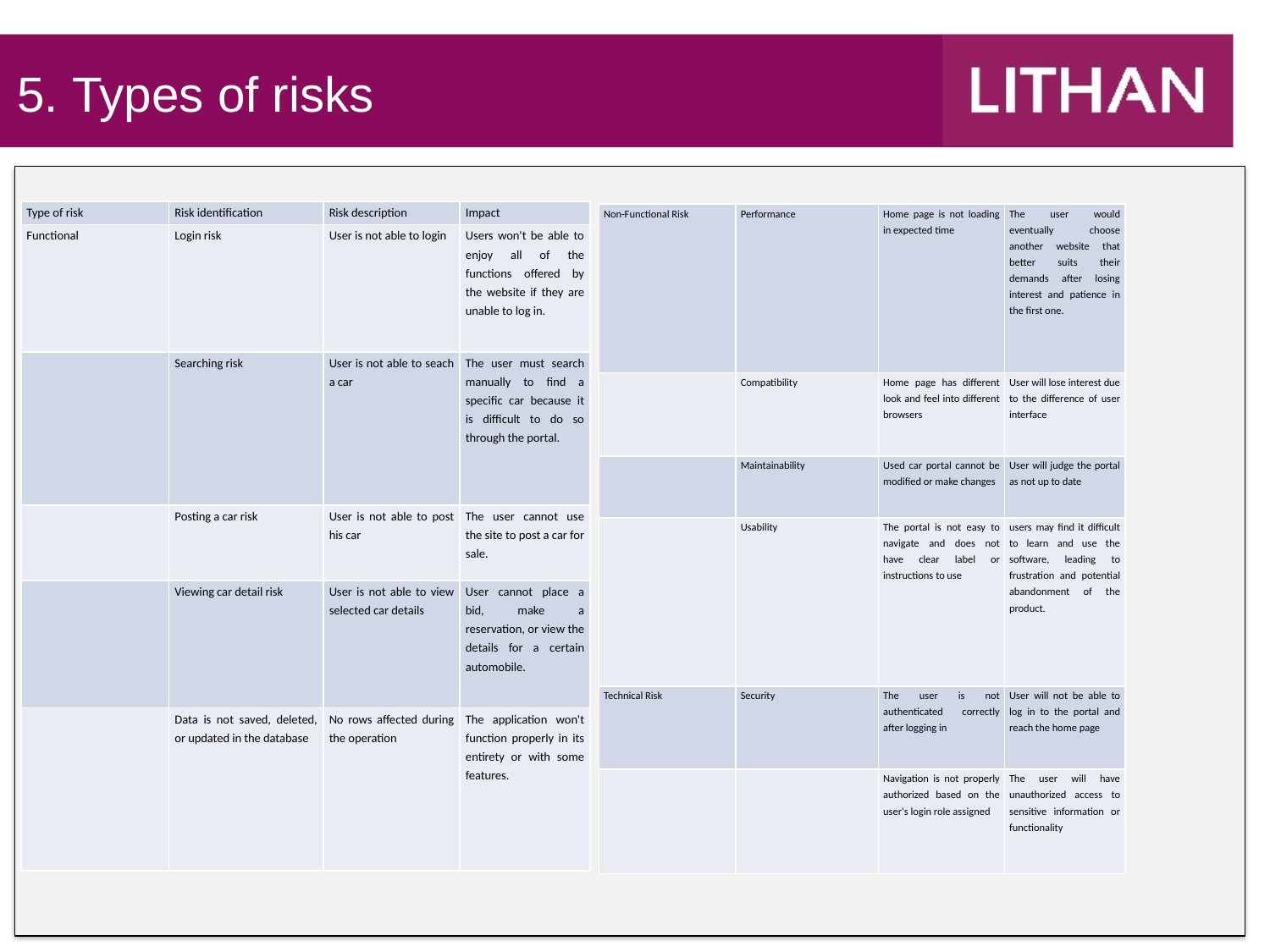

5. Types of risks

| Type of risk | Risk identification | Risk description | Impact |
| --- | --- | --- | --- |
| Functional | Login risk | User is not able to login | Users won't be able to enjoy all of the functions offered by the website if they are unable to log in. |
|  | Searching risk | User is not able to seach a car | The user must search manually to find a specific car because it is difficult to do so through the portal. |
|  | Posting a car risk | User is not able to post his car | The user cannot use the site to post a car for sale. |
|  | Viewing car detail risk | User is not able to view selected car details | User cannot place a bid, make a reservation, or view the details for a certain automobile. |
|  | Data is not saved, deleted, or updated in the database | No rows affected during the operation | The application won't function properly in its entirety or with some features. |
| Non-Functional Risk | Performance | Home page is not loading in expected time | The user would eventually choose another website that better suits their demands after losing interest and patience in the first one. |
| --- | --- | --- | --- |
|  | Compatibility | Home page has different look and feel into different browsers | User will lose interest due to the difference of user interface |
|  | Maintainability | Used car portal cannot be modified or make changes | User will judge the portal as not up to date |
|  | Usability | The portal is not easy to navigate and does not have clear label or instructions to use | users may find it difficult to learn and use the software, leading to frustration and potential abandonment of the product. |
| Technical Risk | Security | The user is not authenticated correctly after logging in | User will not be able to log in to the portal and reach the home page |
|  |  | Navigation is not properly authorized based on the user's login role assigned | The user will have unauthorized access to sensitive information or functionality |